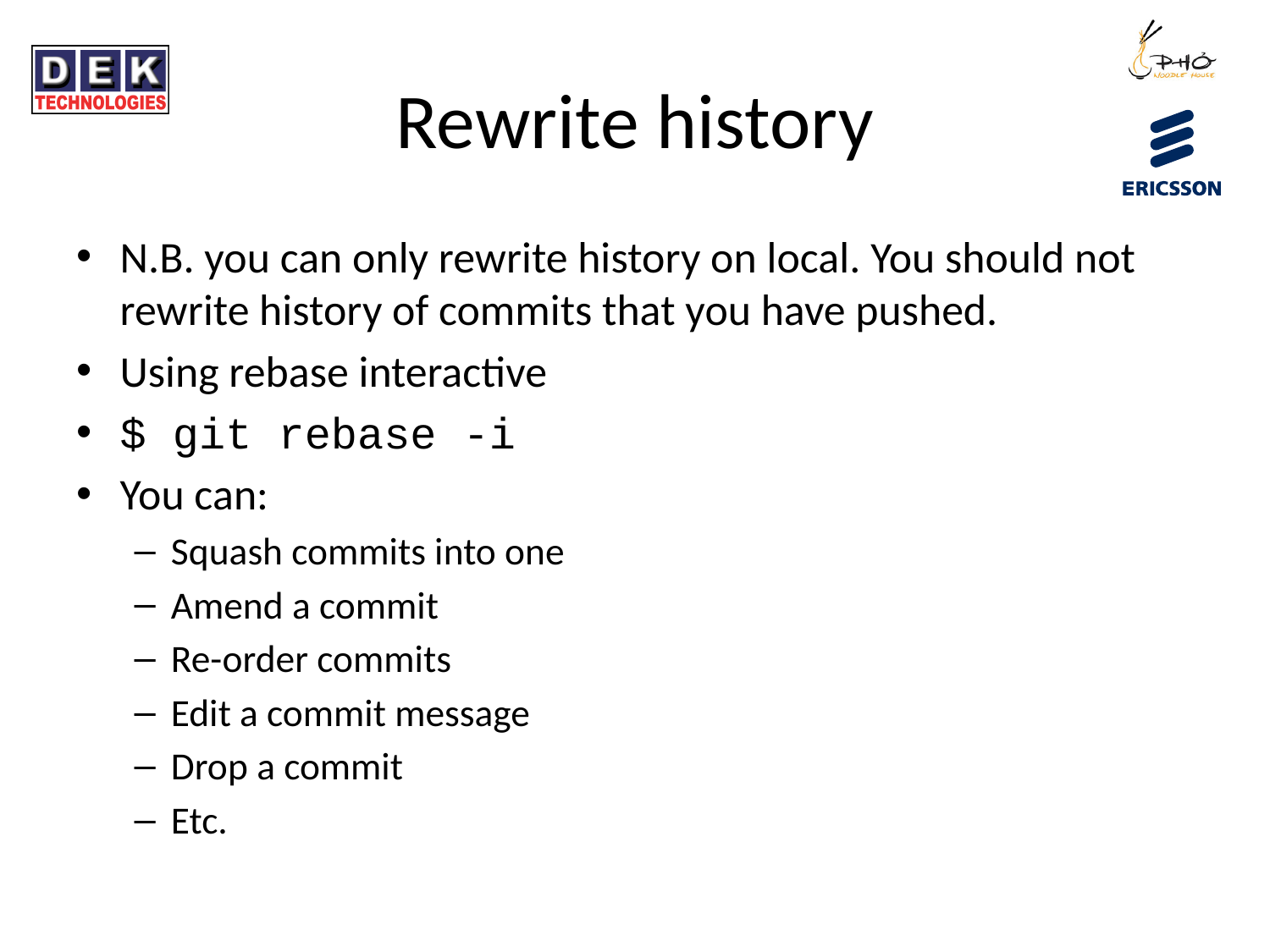

# Rewrite history
N.B. you can only rewrite history on local. You should not rewrite history of commits that you have pushed.
Using rebase interactive
$ git rebase -i
You can:
Squash commits into one
Amend a commit
Re-order commits
Edit a commit message
Drop a commit
Etc.